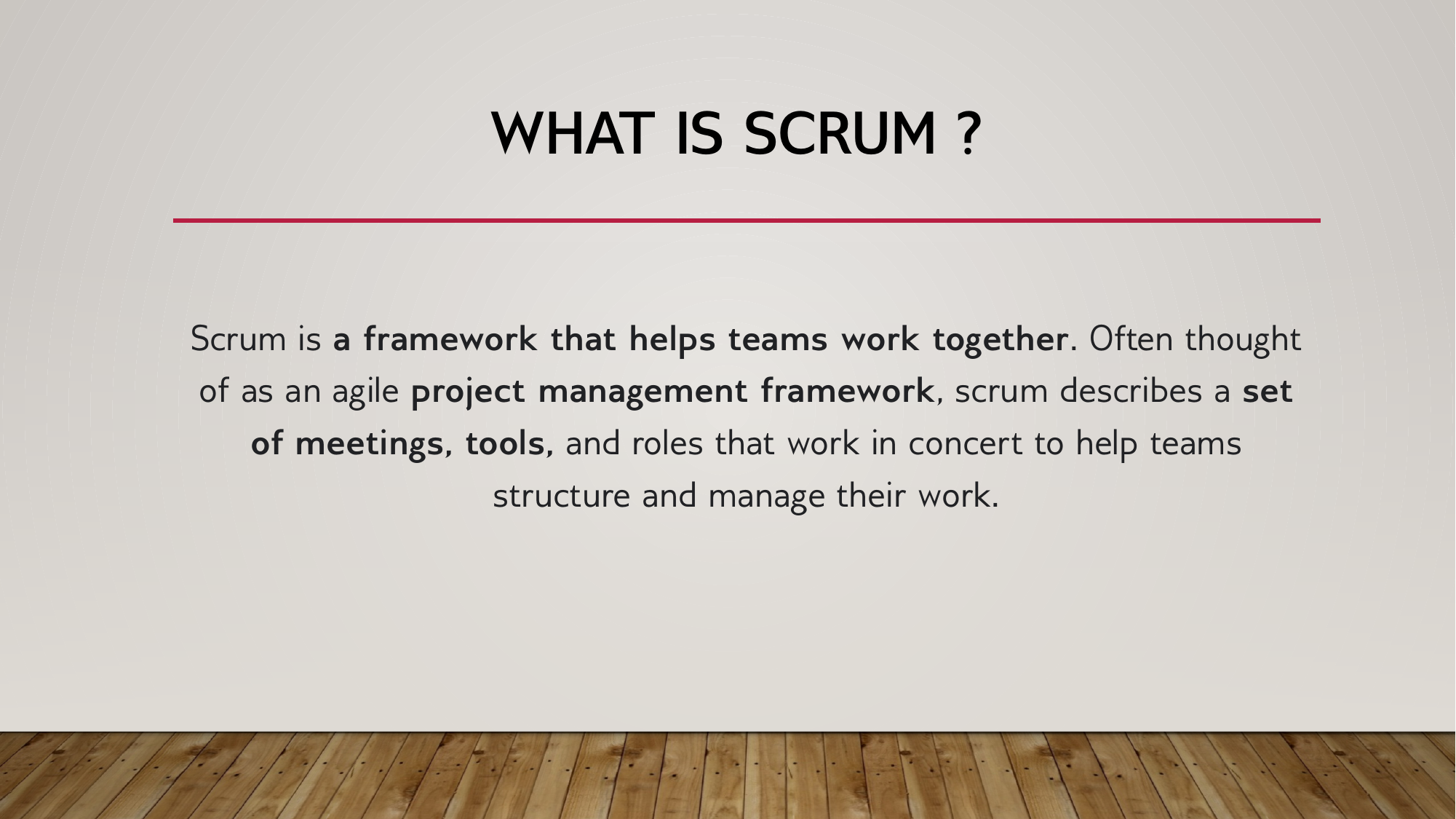

# What is scrum ?

Scrum is a framework that helps teams work together. Often thought of as an agile project management framework, scrum describes a set of meetings, tools, and roles that work in concert to help teams structure and manage their work.